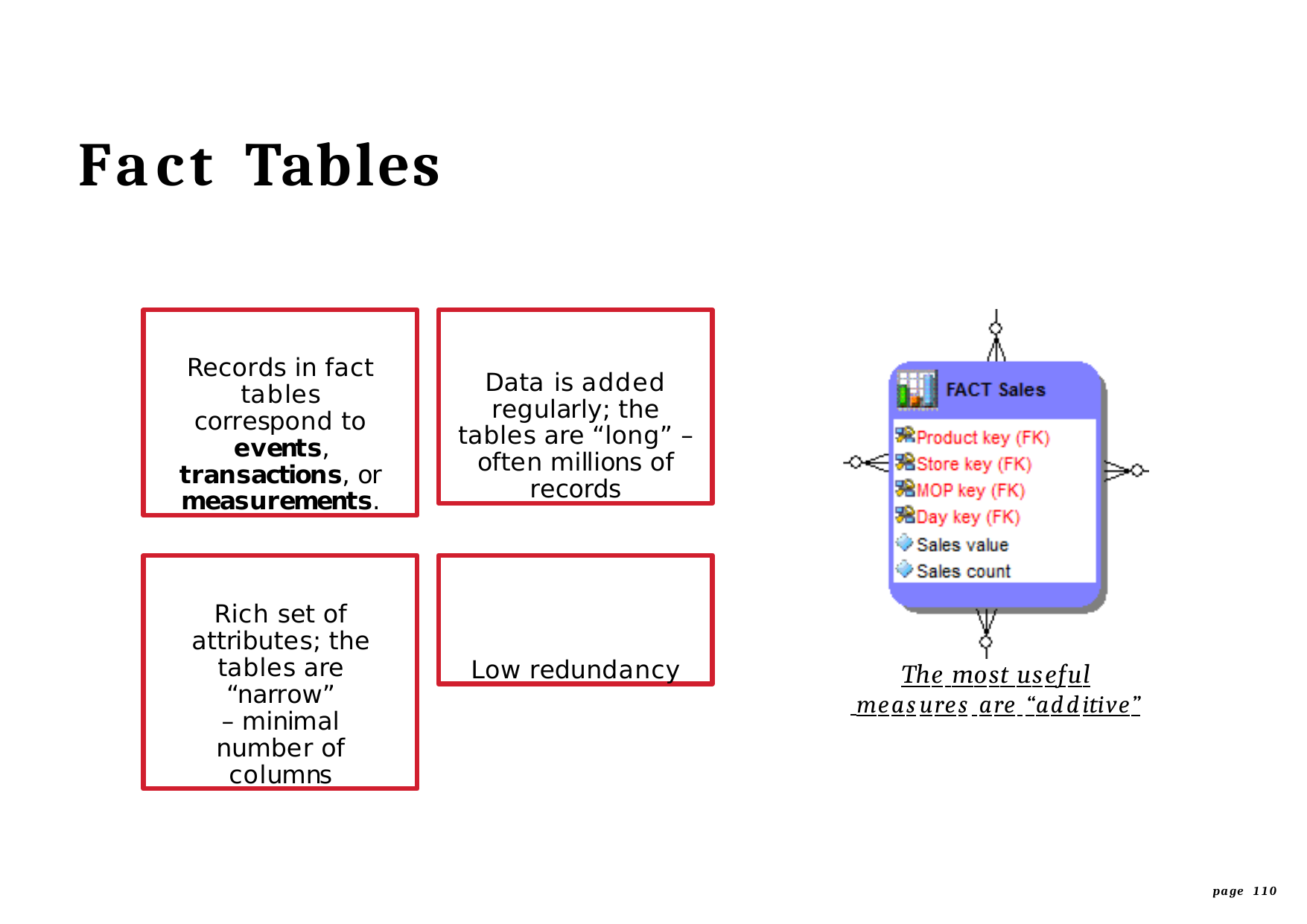

# Fact	Tables

Records in fact tables correspond to events, transactions, or measurements.

Data is added regularly; the tables are “long” – often millions of records

Rich set of attributes; the tables are “narrow”
– minimal number of columns

Low redundancy
The most useful
 measures are “additive”
page   110